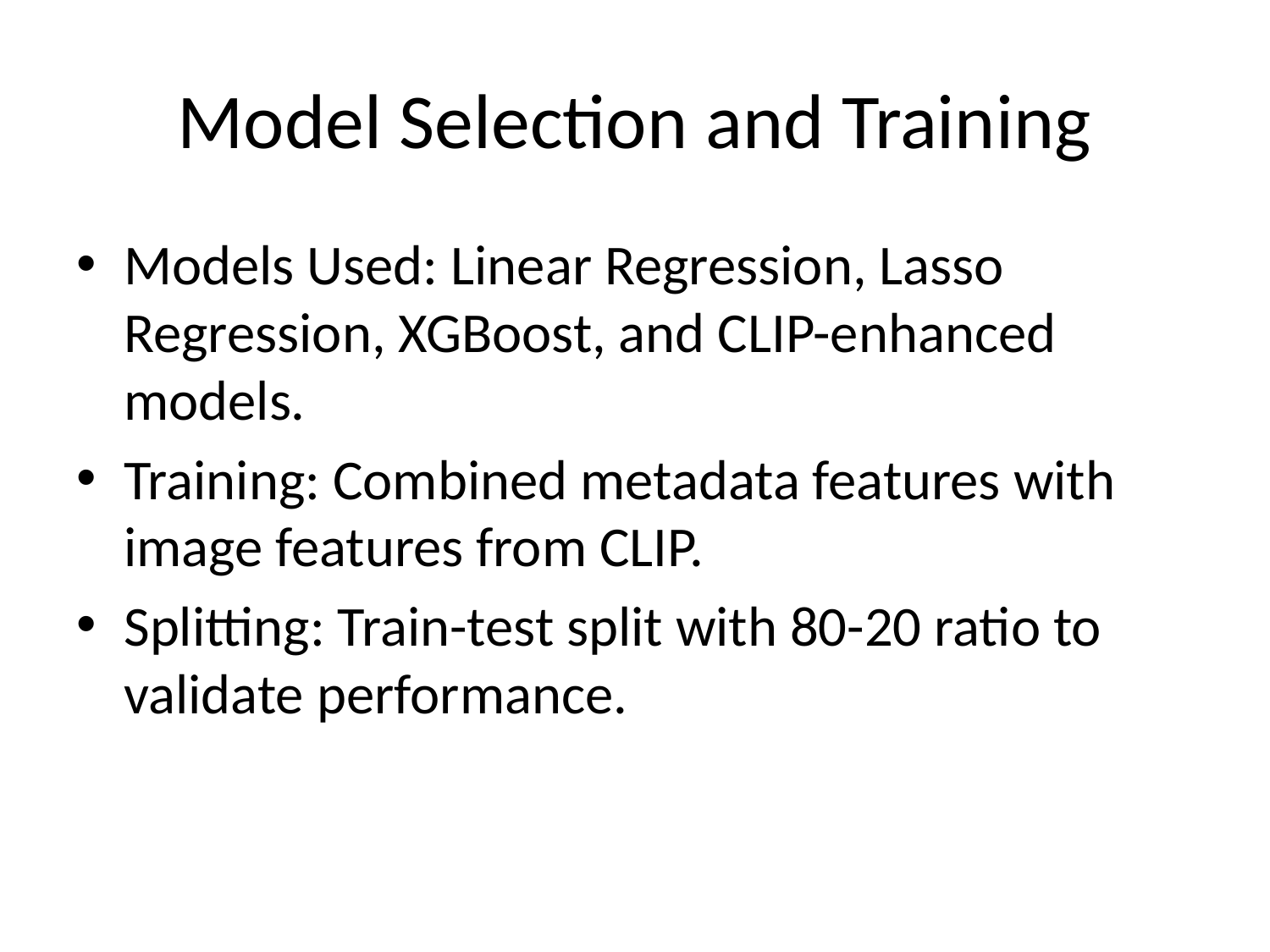

# Model Selection and Training
Models Used: Linear Regression, Lasso Regression, XGBoost, and CLIP-enhanced models.
Training: Combined metadata features with image features from CLIP.
Splitting: Train-test split with 80-20 ratio to validate performance.